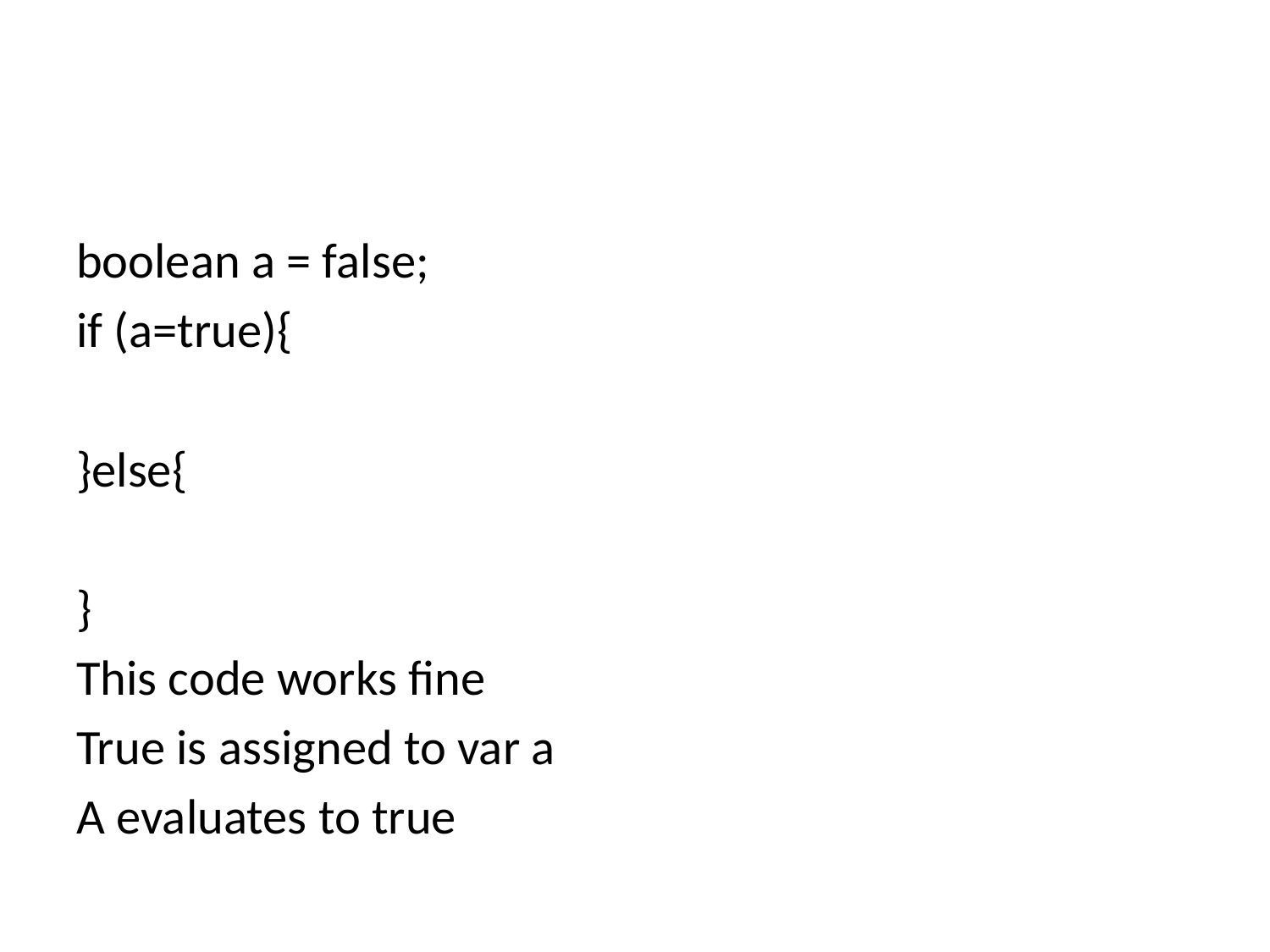

#
boolean a = false;
if (a=true){

}else{

}
This code works fine
True is assigned to var a
A evaluates to true